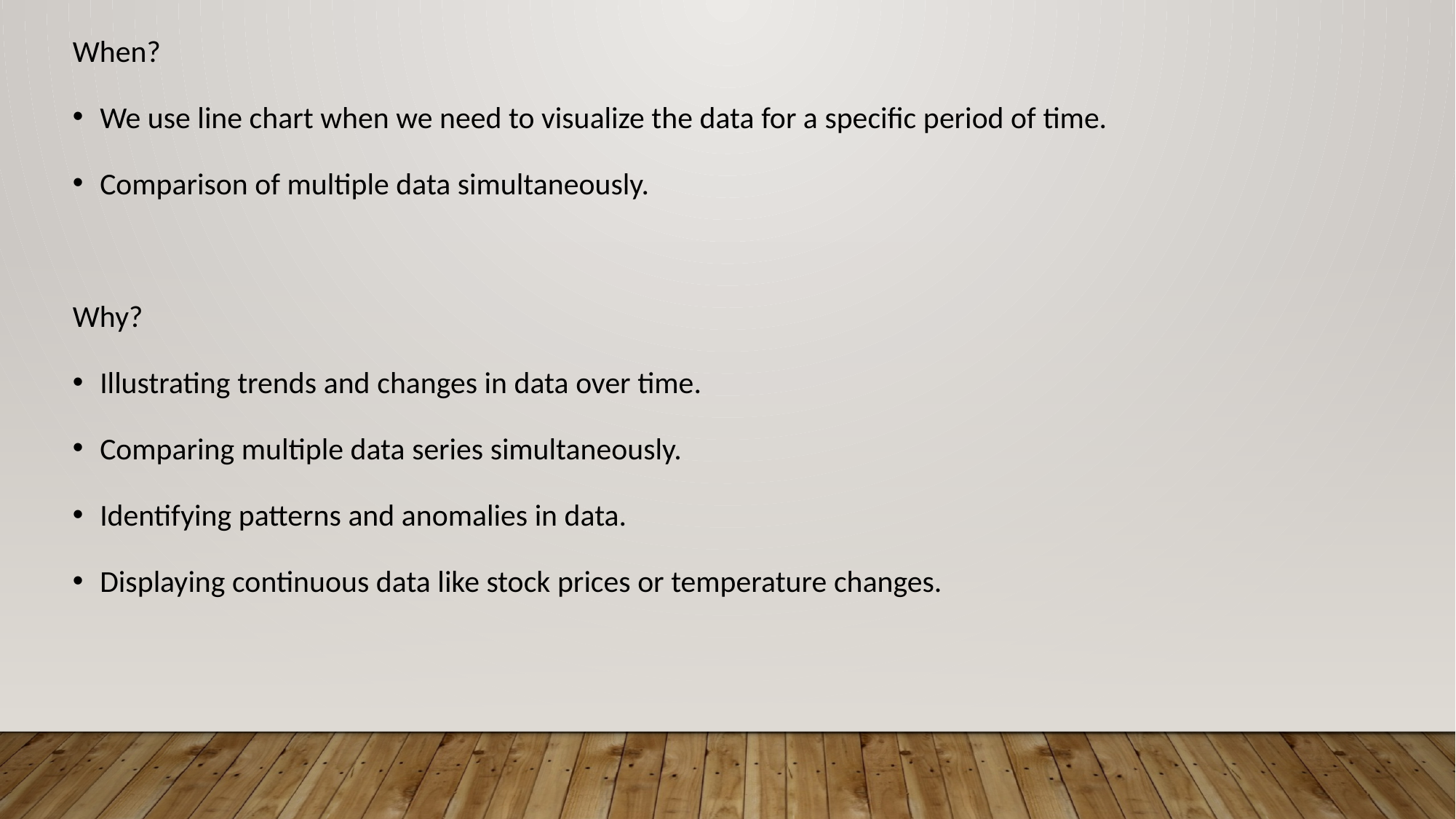

When?
We use line chart when we need to visualize the data for a specific period of time.
Comparison of multiple data simultaneously.

Why?
Illustrating trends and changes in data over time.
Comparing multiple data series simultaneously.
Identifying patterns and anomalies in data.
Displaying continuous data like stock prices or temperature changes.